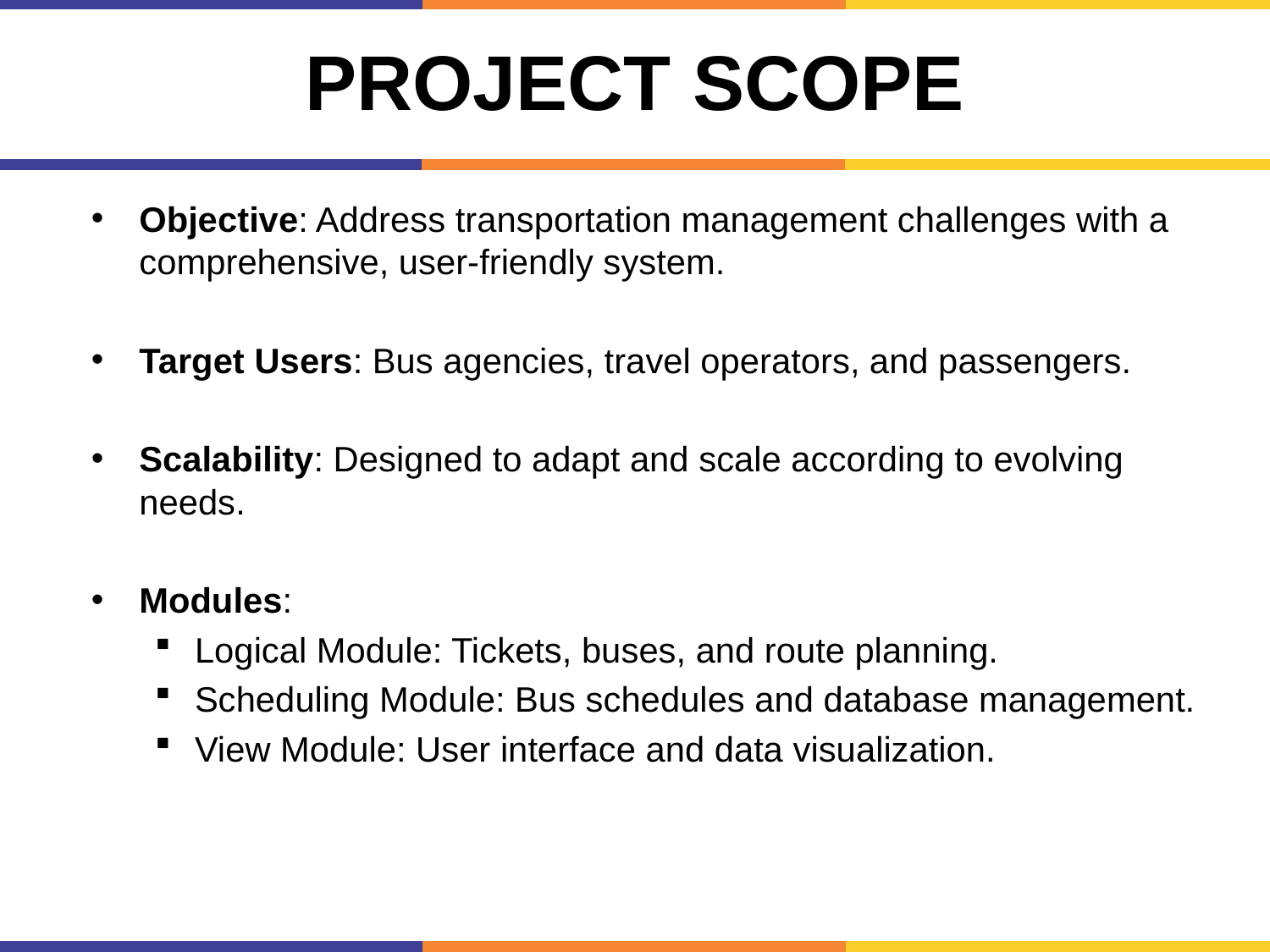

# Project Scope
Objective: Address transportation management challenges with a comprehensive, user-friendly system.

Target Users: Bus agencies, travel operators, and passengers.

Scalability: Designed to adapt and scale according to evolving needs.

Modules:
Logical Module: Tickets, buses, and route planning.
Scheduling Module: Bus schedules and database management.
View Module: User interface and data visualization.